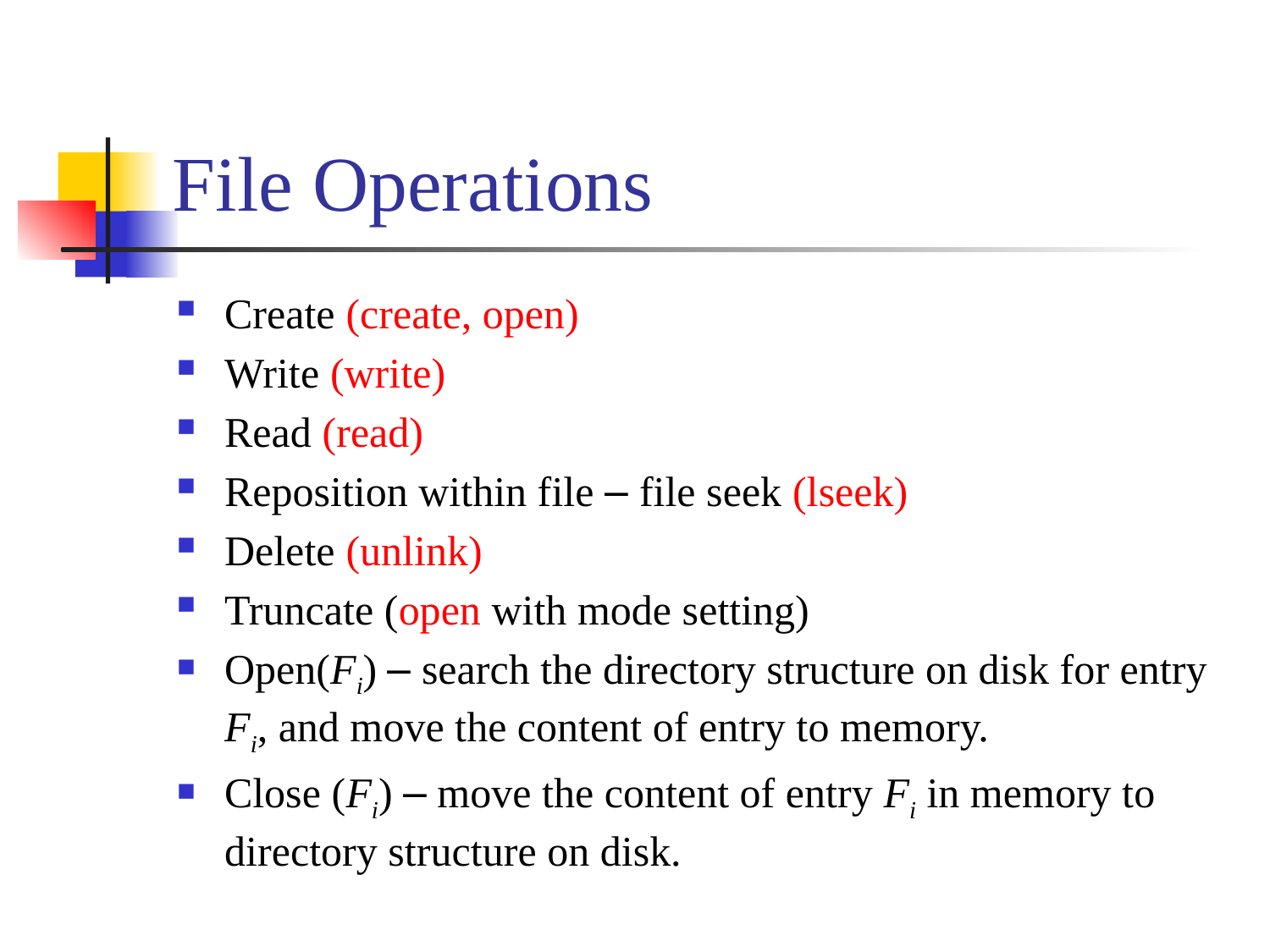

# File Operations
Create (create, open)
Write (write)
Read (read)
Reposition within file – file seek (lseek)
Delete (unlink)
Truncate (open with mode setting)
Open(Fi) – search the directory structure on disk for entry Fi, and move the content of entry to memory.
Close (Fi) – move the content of entry Fi in memory to directory structure on disk.